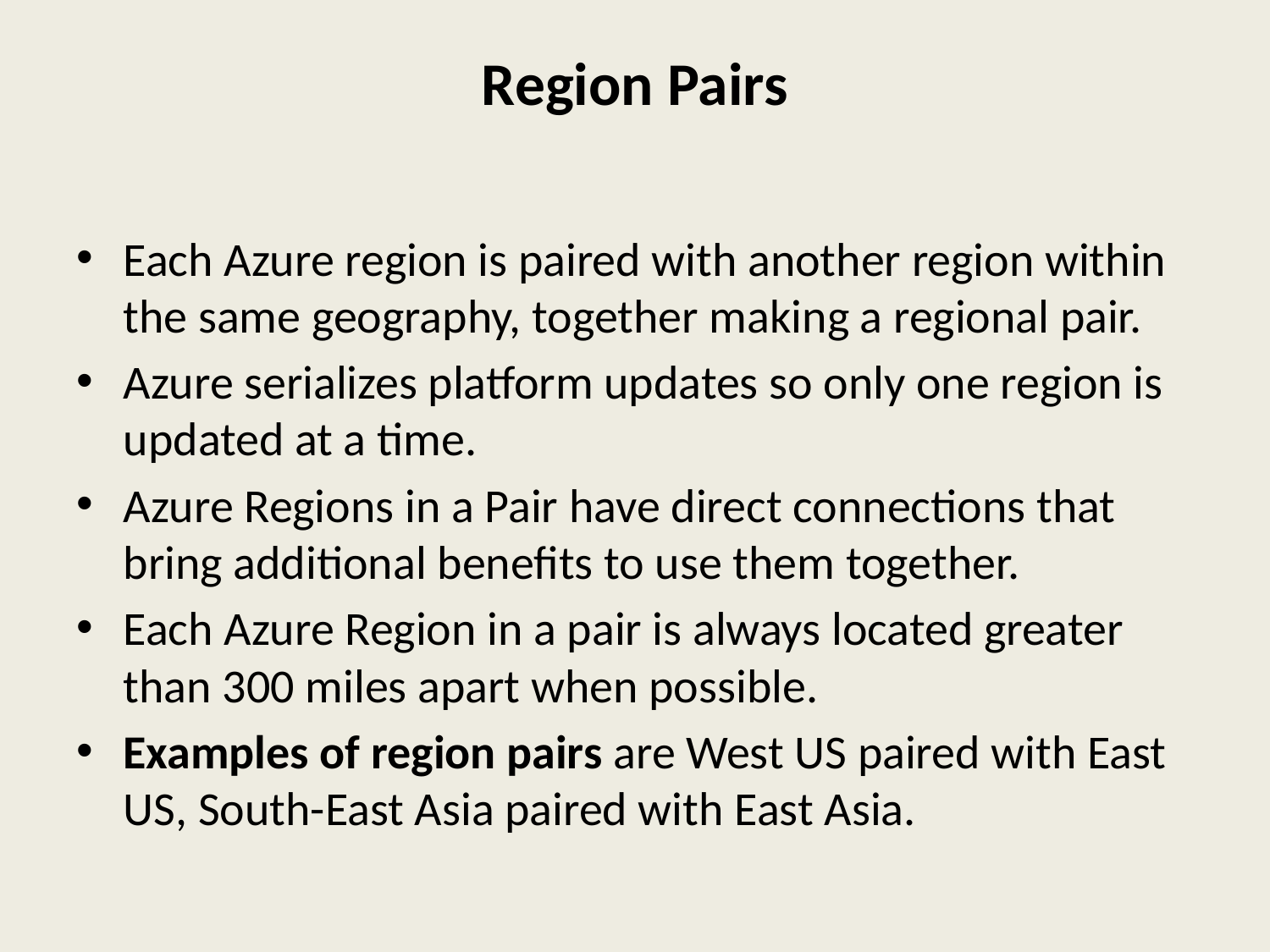

# Region Pairs
Each Azure region is paired with another region within the same geography, together making a regional pair.
Azure serializes platform updates so only one region is updated at a time.
Azure Regions in a Pair have direct connections that bring additional benefits to use them together.
Each Azure Region in a pair is always located greater than 300 miles apart when possible.
Examples of region pairs are West US paired with East US, South-East Asia paired with East Asia.